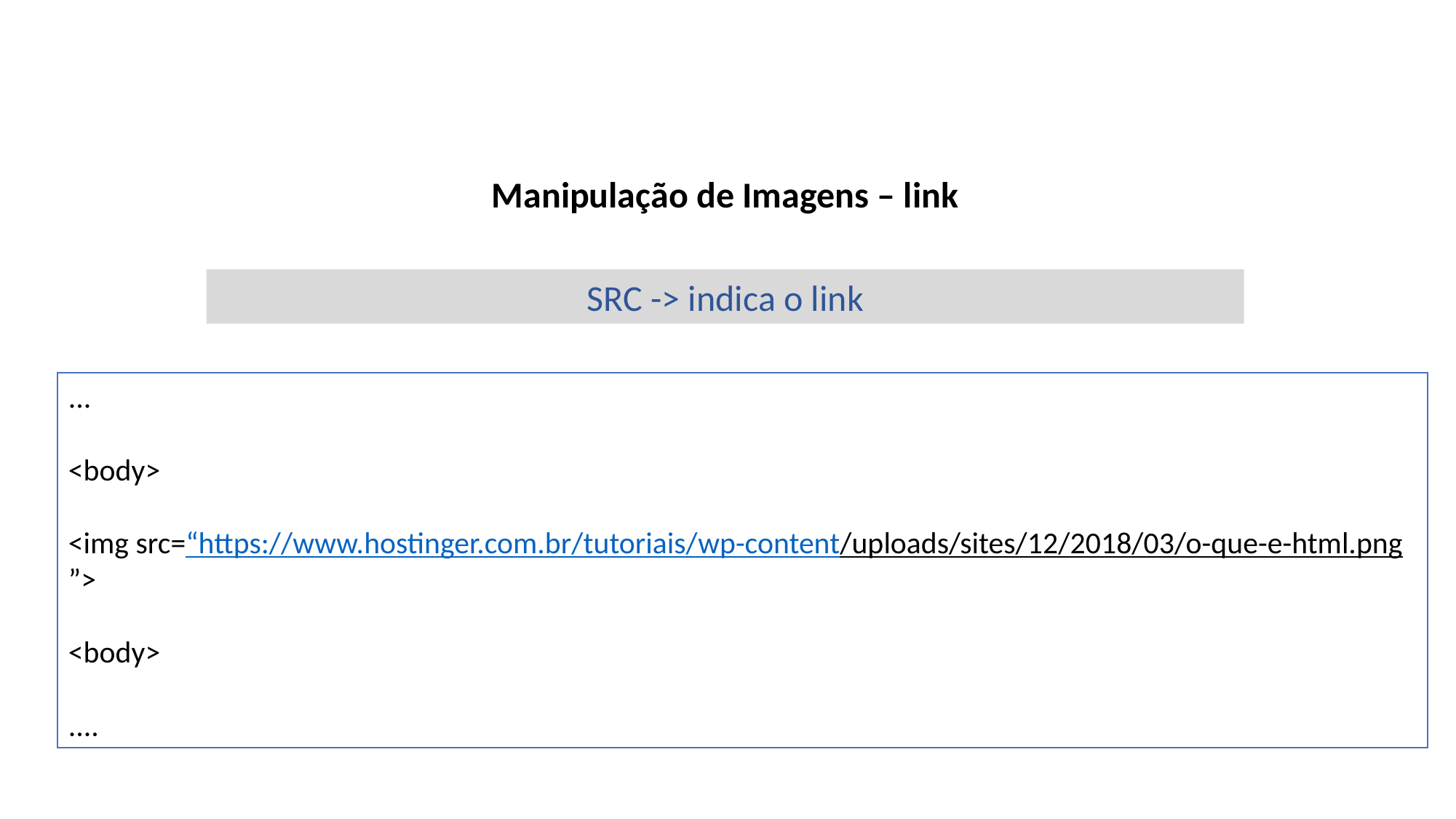

Manipulação de Imagens – link
SRC -> indica o link
...

<body>

<img src=“https://www.hostinger.com.br/tutoriais/wp-content/uploads/sites/12/2018/03/o-que-e-html.png”>

<body>

....